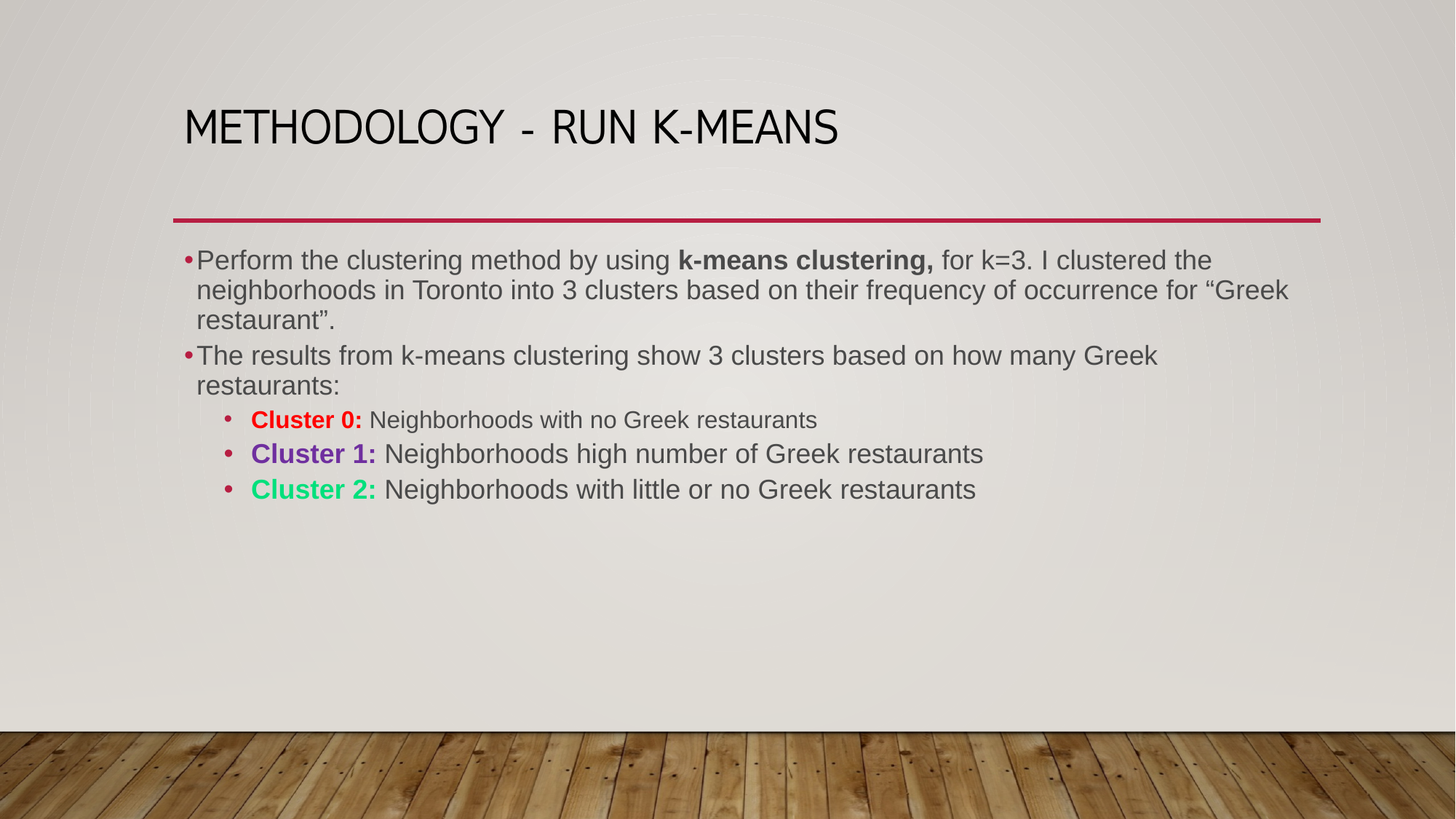

# Methodology - Run k-means
Perform the clustering method by using k-means clustering, for k=3. I clustered the neighborhoods in Toronto into 3 clusters based on their frequency of occurrence for “Greek restaurant”.
The results from k-means clustering show 3 clusters based on how many Greek restaurants:
Cluster 0: Neighborhoods with no Greek restaurants
Cluster 1: Neighborhoods high number of Greek restaurants
Cluster 2: Neighborhoods with little or no Greek restaurants